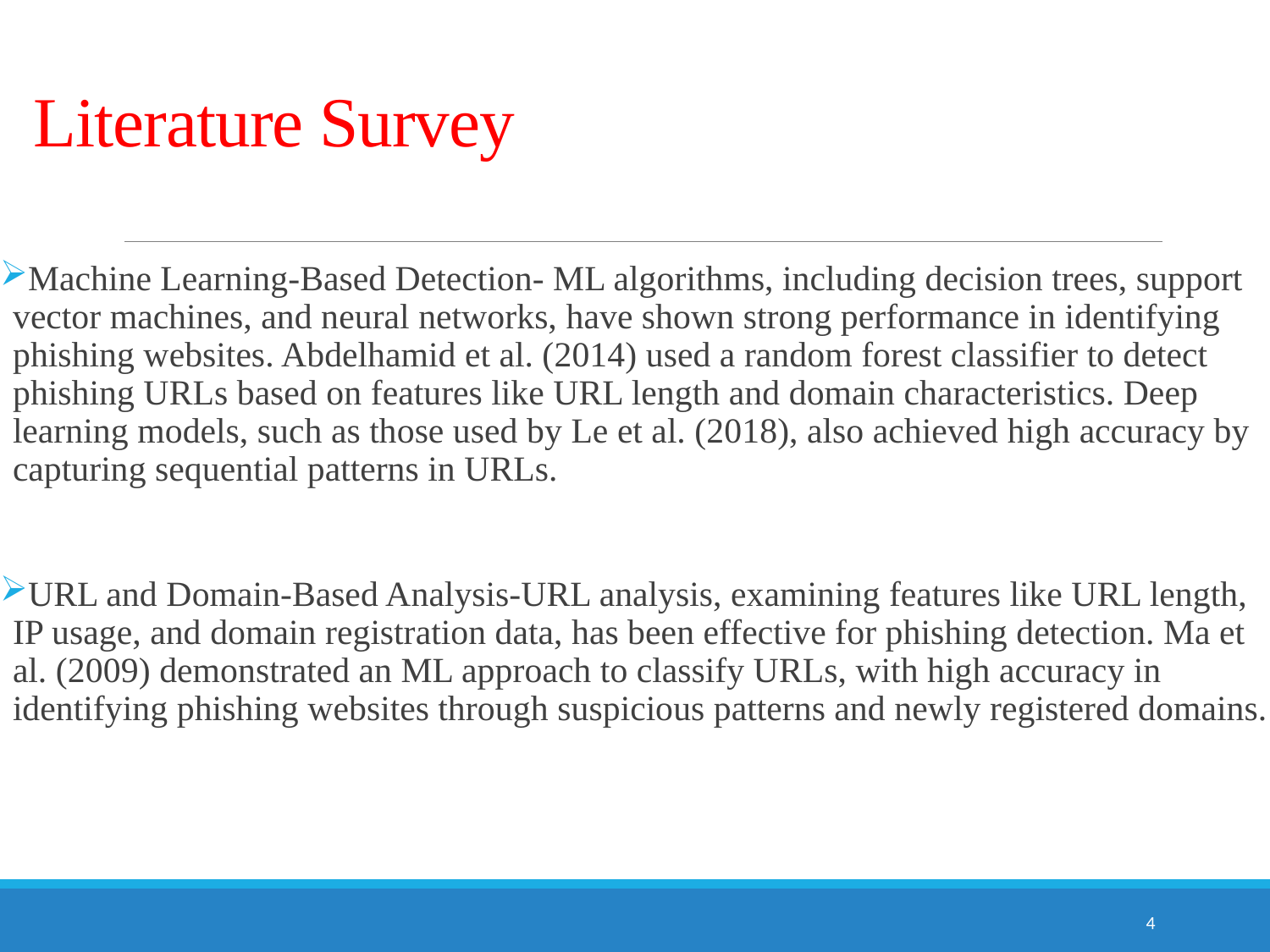

# Literature Survey
Machine Learning-Based Detection- ML algorithms, including decision trees, support vector machines, and neural networks, have shown strong performance in identifying phishing websites. Abdelhamid et al. (2014) used a random forest classifier to detect phishing URLs based on features like URL length and domain characteristics. Deep learning models, such as those used by Le et al. (2018), also achieved high accuracy by capturing sequential patterns in URLs.

URL and Domain-Based Analysis-URL analysis, examining features like URL length, IP usage, and domain registration data, has been effective for phishing detection. Ma et al. (2009) demonstrated an ML approach to classify URLs, with high accuracy in identifying phishing websites through suspicious patterns and newly registered domains.

4